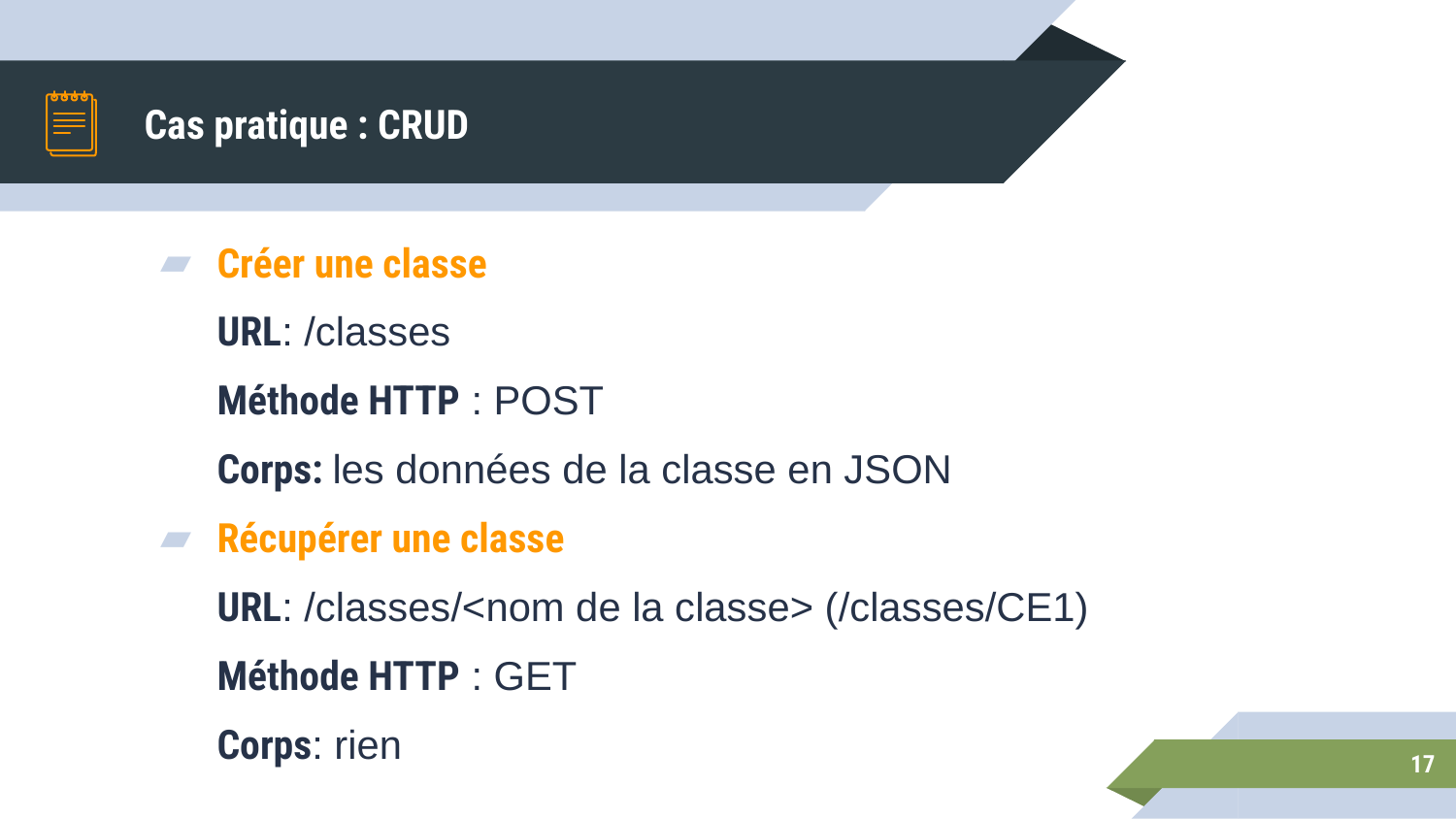

# Cas pratique : CRUD

Créer une classe
URL: /classes
Méthode HTTP : POST
Corps: les données de la classe en JSON
Récupérer une classe
URL: /classes/<nom de la classe> (/classes/CE1)
Méthode HTTP : GET
Corps: rien

17